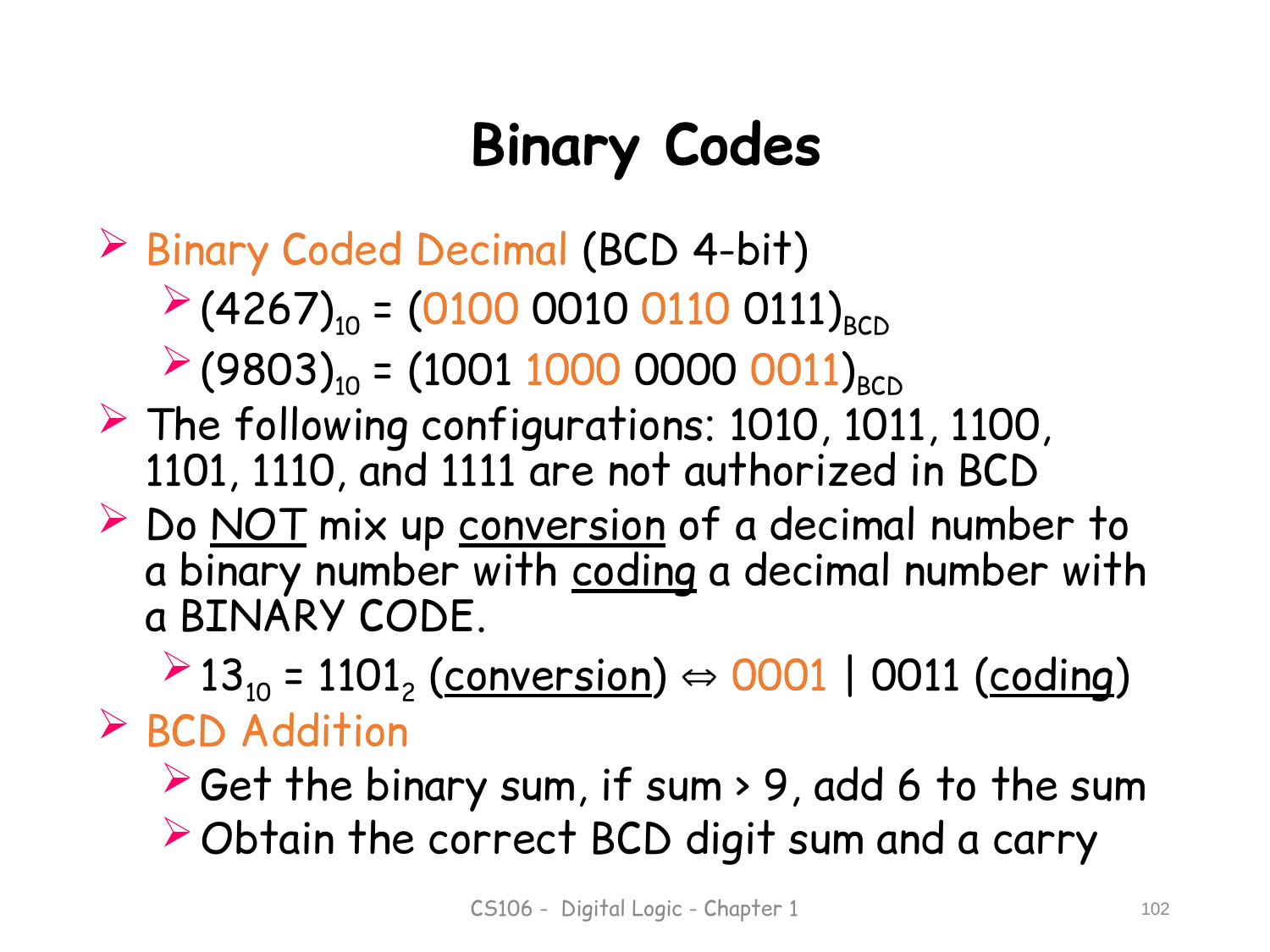

Binary Codes
Binary Coded Decimal (BCD 4-bit)
(4267)10 = (0100 0010 0110 0111)BCD
(9803)10 = (1001 1000 0000 0011)BCD
The following configurations: 1010, 1011, 1100, 1101, 1110, and 1111 are not authorized in BCD
Do NOT mix up conversion of a decimal number to a binary number with coding a decimal number with a BINARY CODE.
1310 = 11012 (conversion) ⇔ 0001 | 0011 (coding)
BCD Addition
Get the binary sum, if sum > 9, add 6 to the sum
Obtain the correct BCD digit sum and a carry
CS106 -  Digital Logic - Chapter 1
102